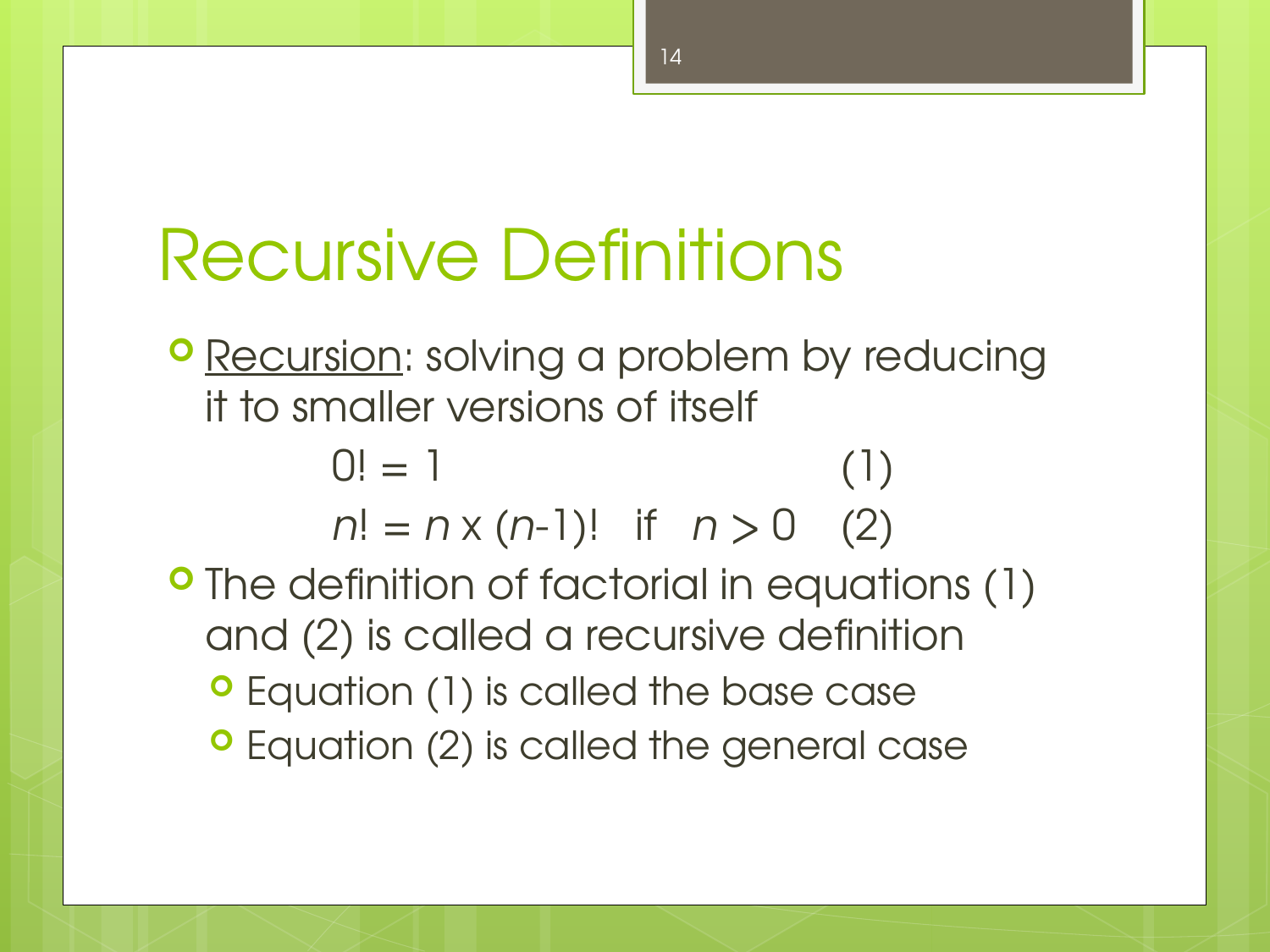

14
# Recursive Definitions
Recursion: solving a problem by reducing it to smaller versions of itself
		0! = 1				(1)
		n! = n x (n-1)!   if   n > 0	(2)
The definition of factorial in equations (1) and (2) is called a recursive definition
Equation (1) is called the base case
Equation (2) is called the general case